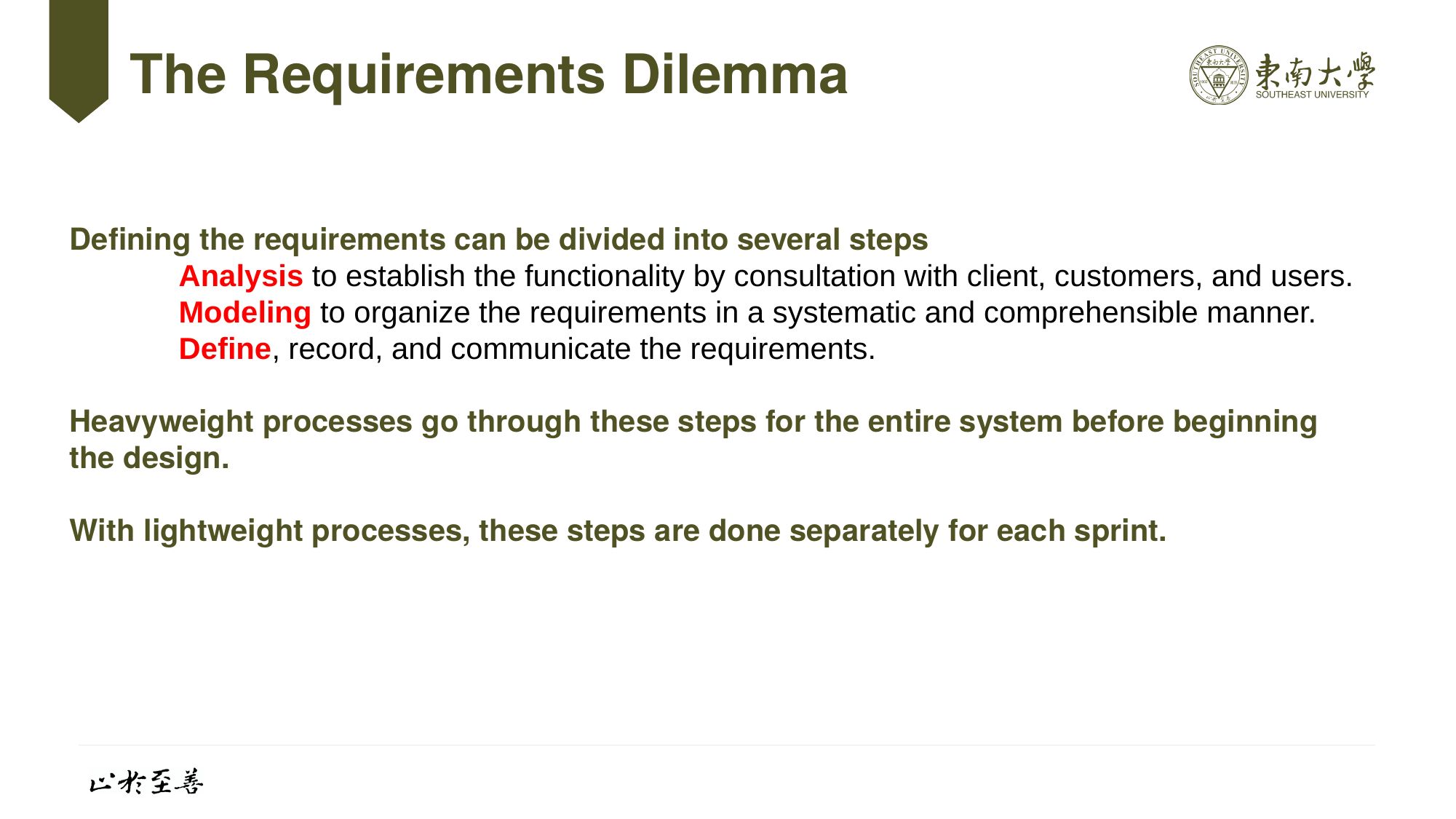

# The Requirements Dilemma
Defining the requirements can be divided into several steps
	Analysis to establish the functionality by consultation with client, customers, and users. 	Modeling to organize the requirements in a systematic and comprehensible manner. 	Define, record, and communicate the requirements.

Heavyweight processes go through these steps for the entire system before beginning the design.

With lightweight processes, these steps are done separately for each sprint.
6